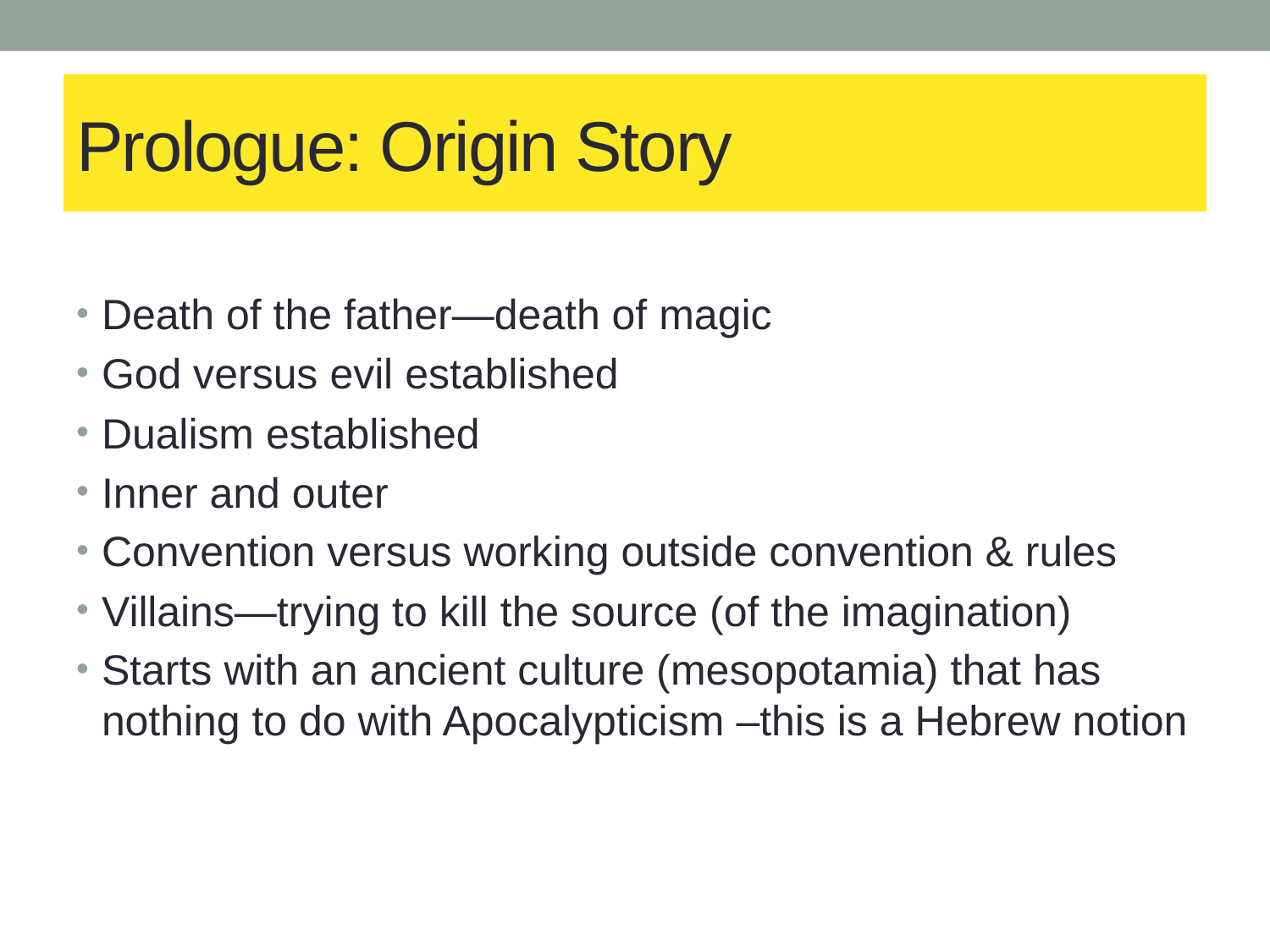

# Prologue: Origin Story

Death of the father—death of magic
God versus evil established
Dualism established
Inner and outer
Convention versus working outside convention & rules
Villains—trying to kill the source (of the imagination)
Starts with an ancient culture (mesopotamia) that has nothing to do with Apocalypticism –this is a Hebrew notion